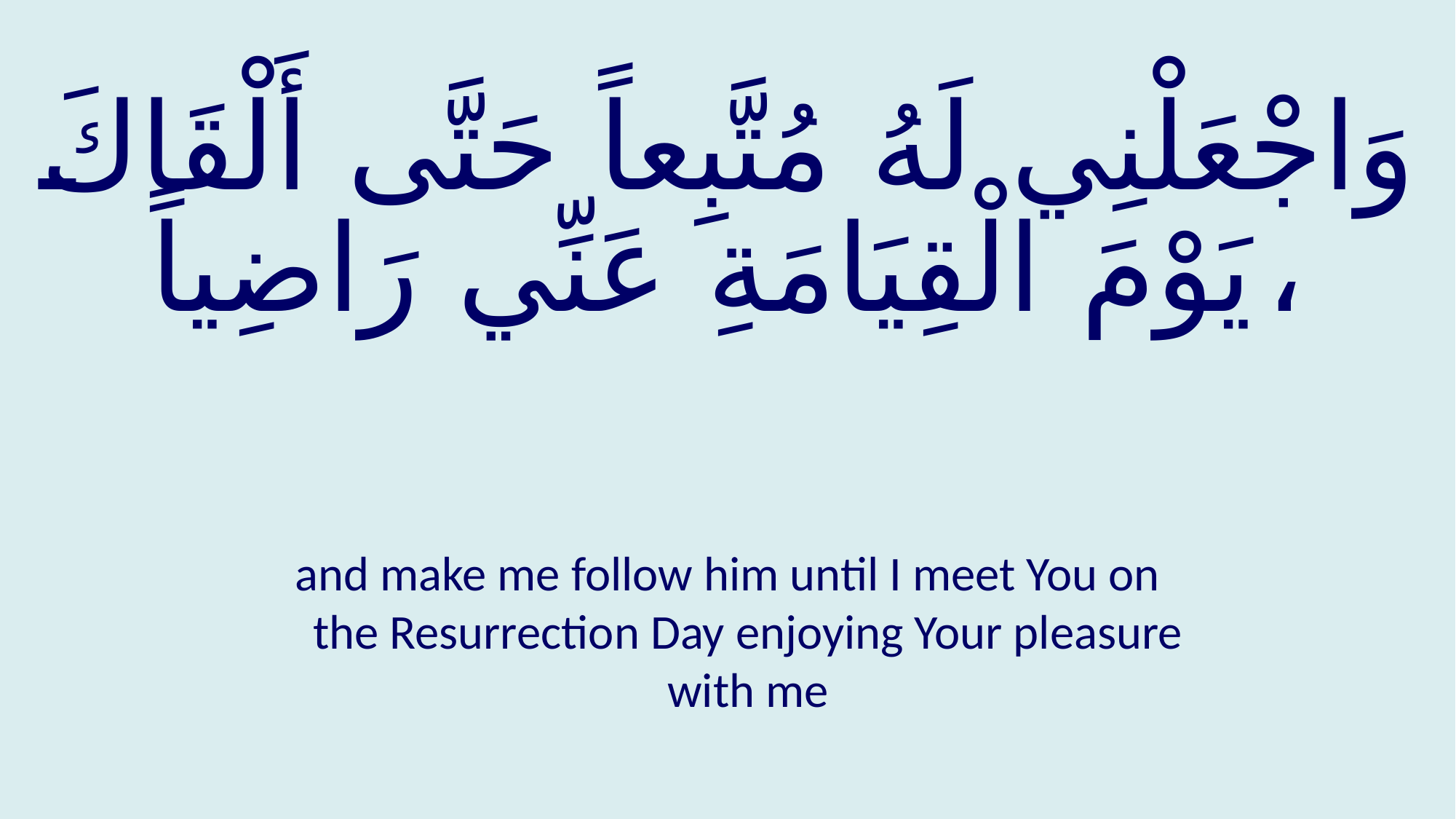

# وَاجْعَلْنِي لَهُ مُتَّبِعاً حَتَّى أَلْقَاكَ يَوْمَ الْقِيَامَةِ عَنِّي رَاضِياً،
and make me follow him until I meet You on the Resurrection Day enjoying Your pleasure with me